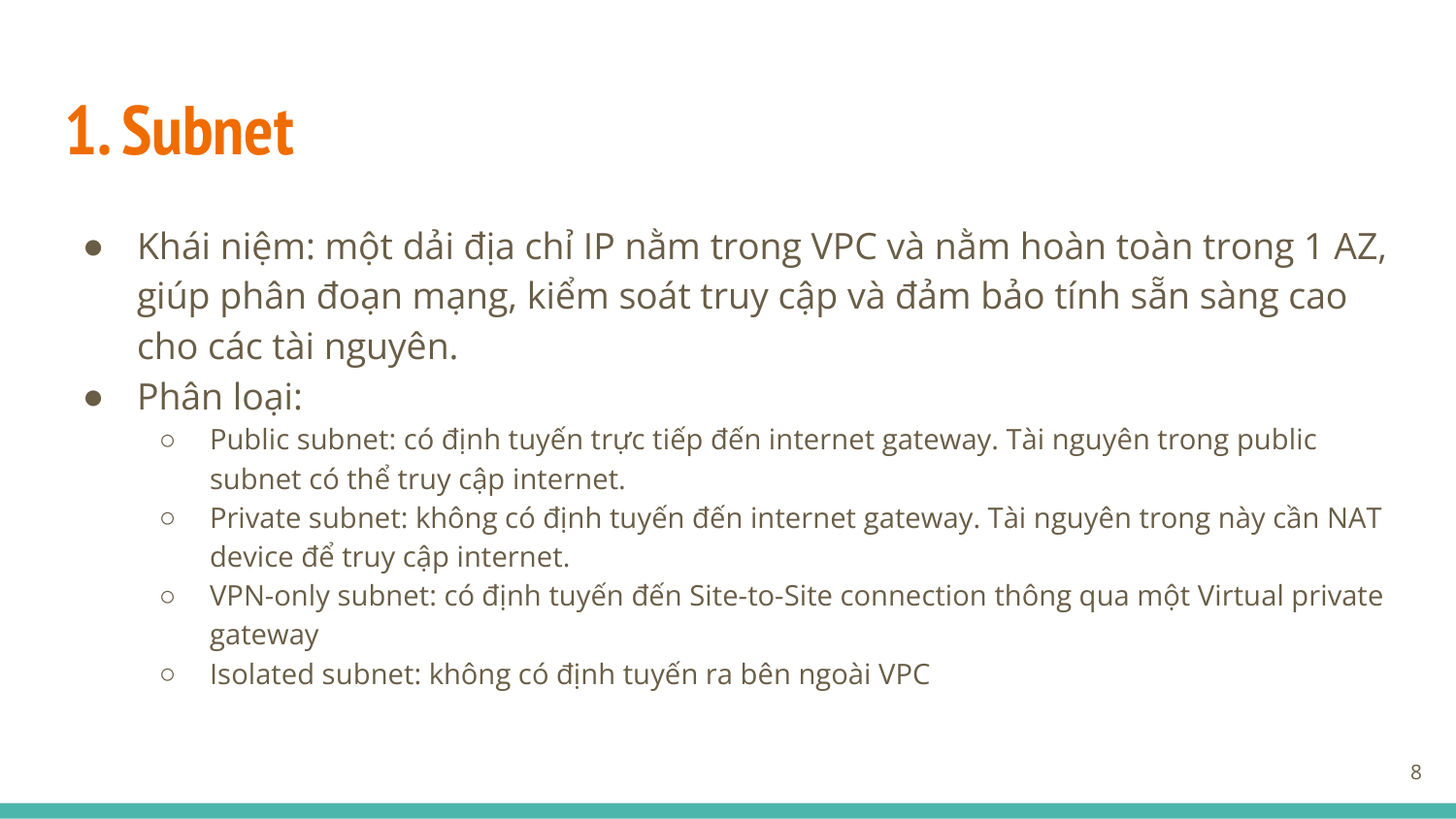

# 1. Subnet
Khái niệm: một dải địa chỉ IP nằm trong VPC và nằm hoàn toàn trong 1 AZ, giúp phân đoạn mạng, kiểm soát truy cập và đảm bảo tính sẵn sàng cao cho các tài nguyên.
Phân loại:
Public subnet: có định tuyến trực tiếp đến internet gateway. Tài nguyên trong public subnet có thể truy cập internet.
Private subnet: không có định tuyến đến internet gateway. Tài nguyên trong này cần NAT device để truy cập internet.
VPN-only subnet: có định tuyến đến Site-to-Site connection thông qua một Virtual private gateway
Isolated subnet: không có định tuyến ra bên ngoài VPC
8